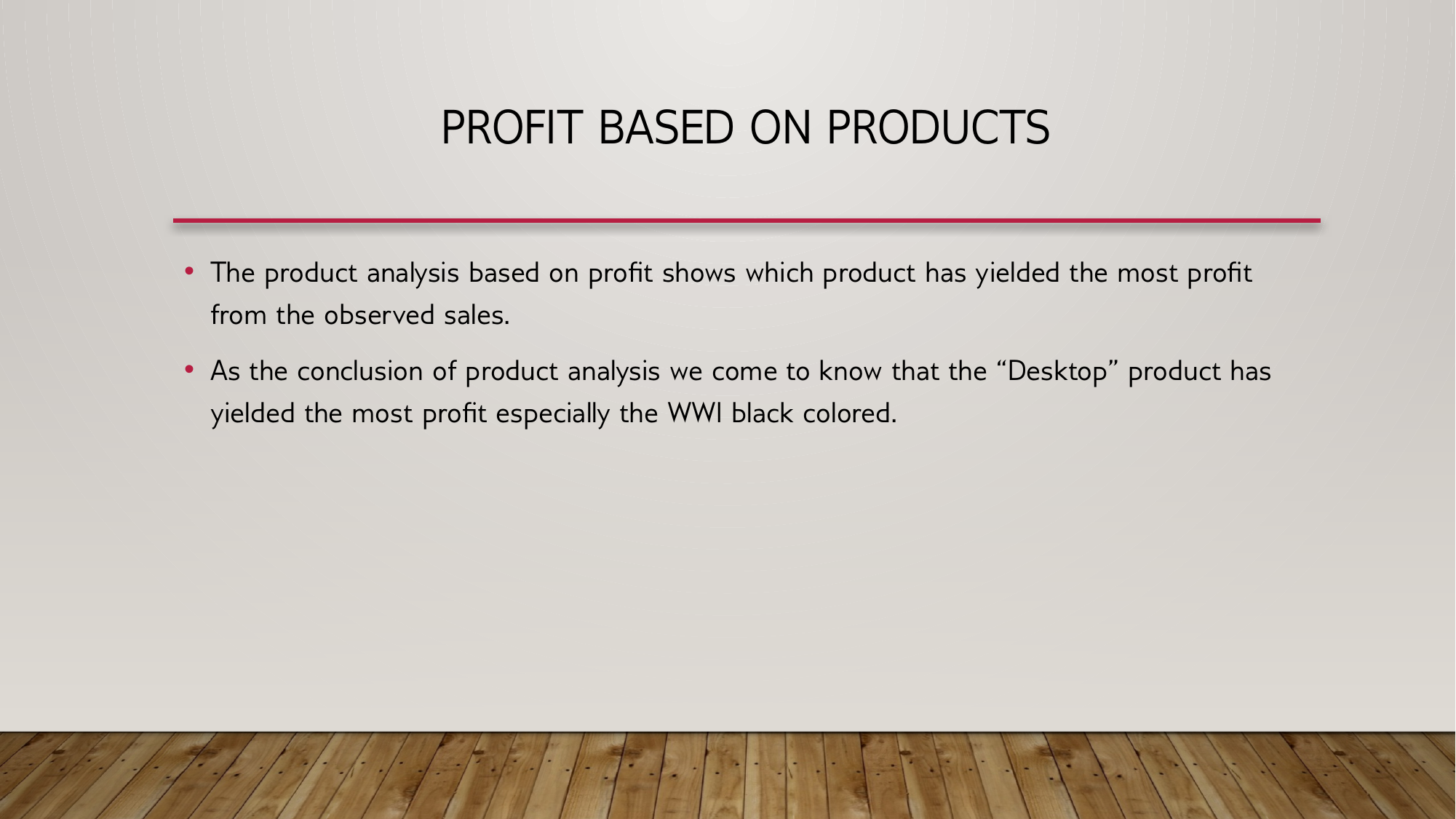

# Profit based on products
The product analysis based on profit shows which product has yielded the most profit from the observed sales.
As the conclusion of product analysis we come to know that the “Desktop” product has yielded the most profit especially the WWI black colored.